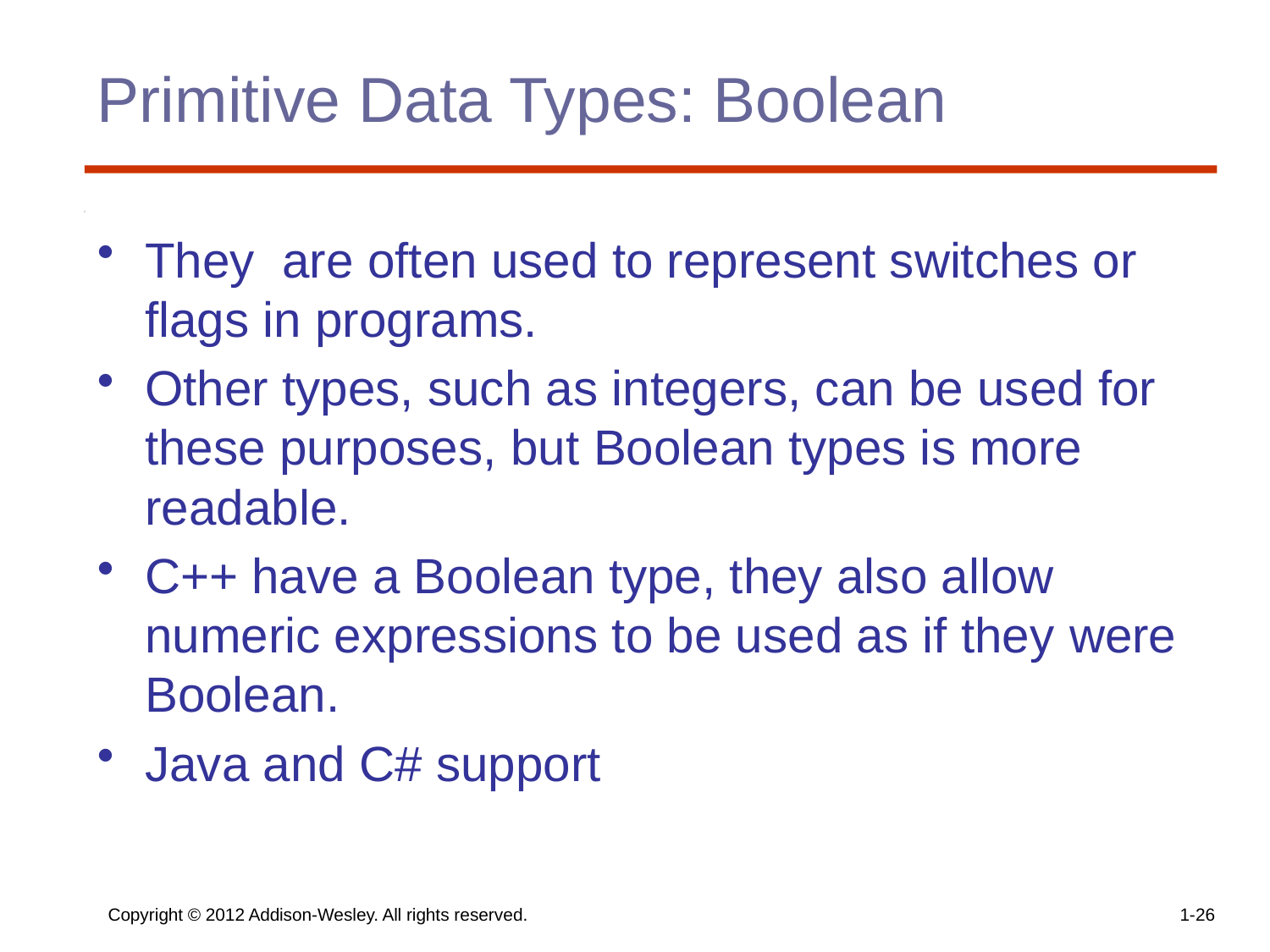

# Primitive Data Types: Boolean
They  are often used to represent switches or flags in programs.
Other types, such as integers, can be used for these purposes, but Boolean types is more readable.
C++ have a Boolean type, they also allow numeric expressions to be used as if they were Boolean.
Java and C# support
Copyright © 2012 Addison-Wesley. All rights reserved.
1-26